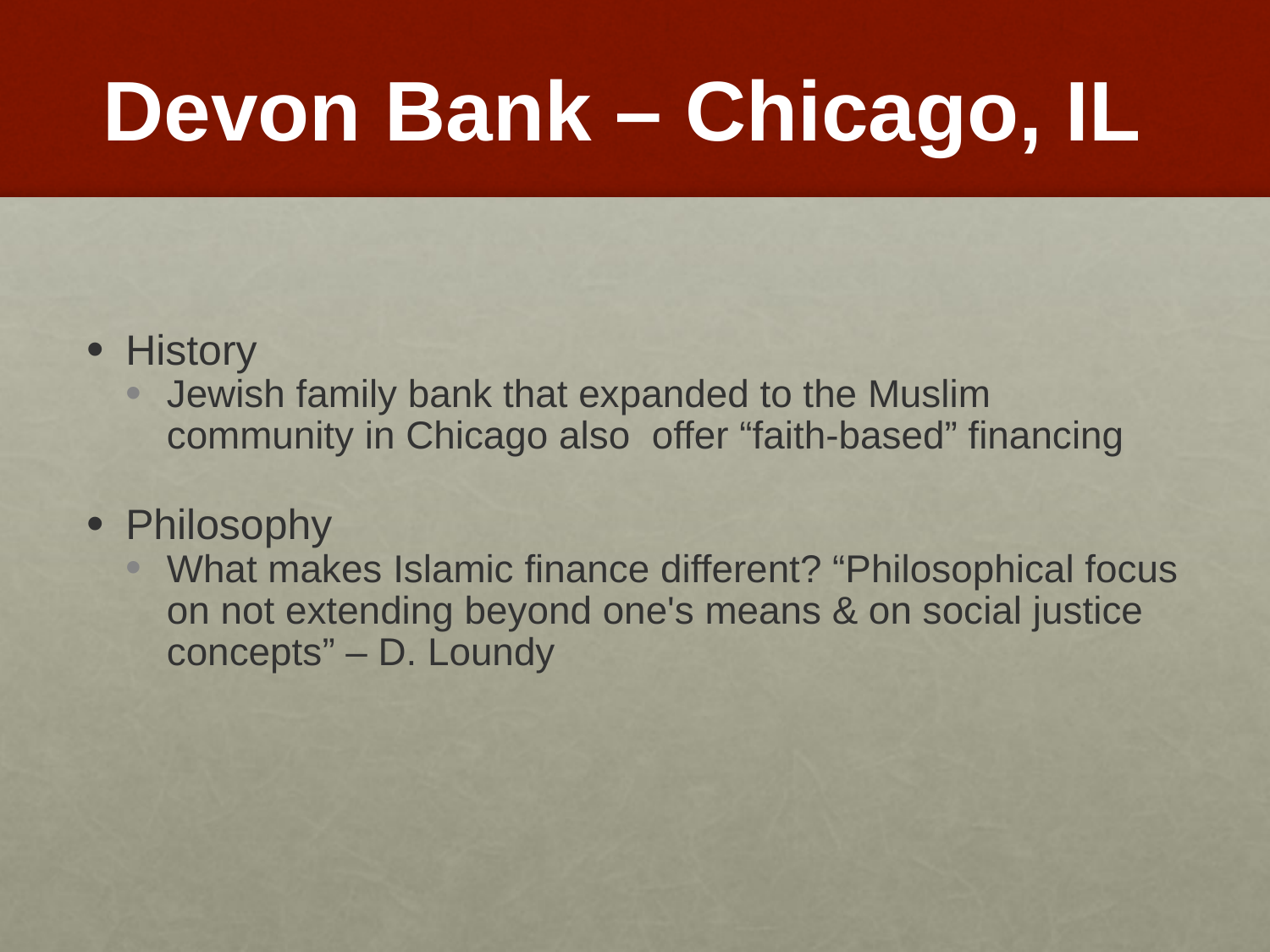

# Devon Bank – Chicago, IL

History
Jewish family bank that expanded to the Muslim community in Chicago also  offer “faith-based” financing

Philosophy
What makes Islamic finance different? “Philosophical focus on not extending beyond one's means & on social justice concepts” – D. Loundy